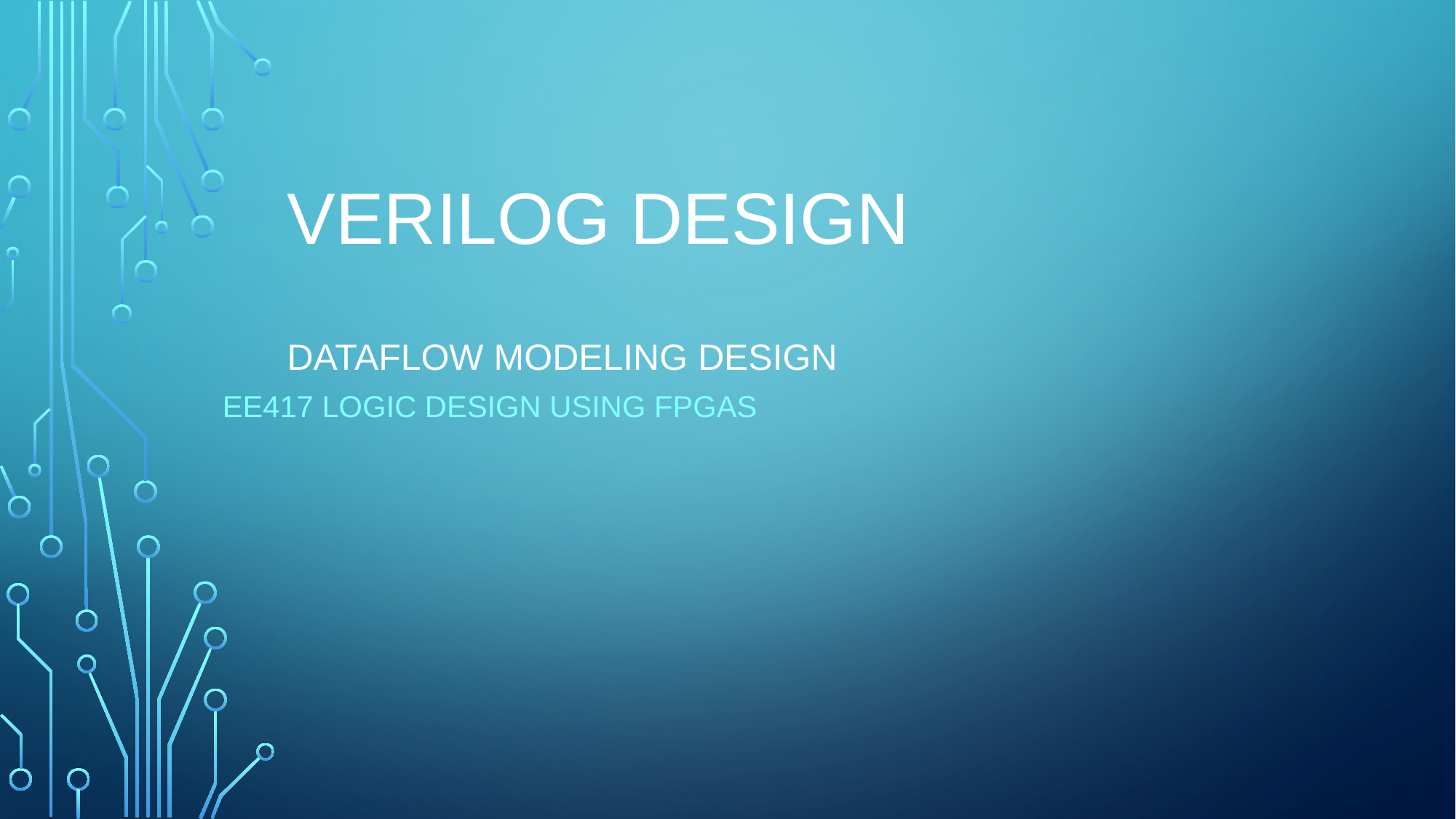

# Verilog Design Dataflow modeling Design
EE417 Logic Design Using FPGAs